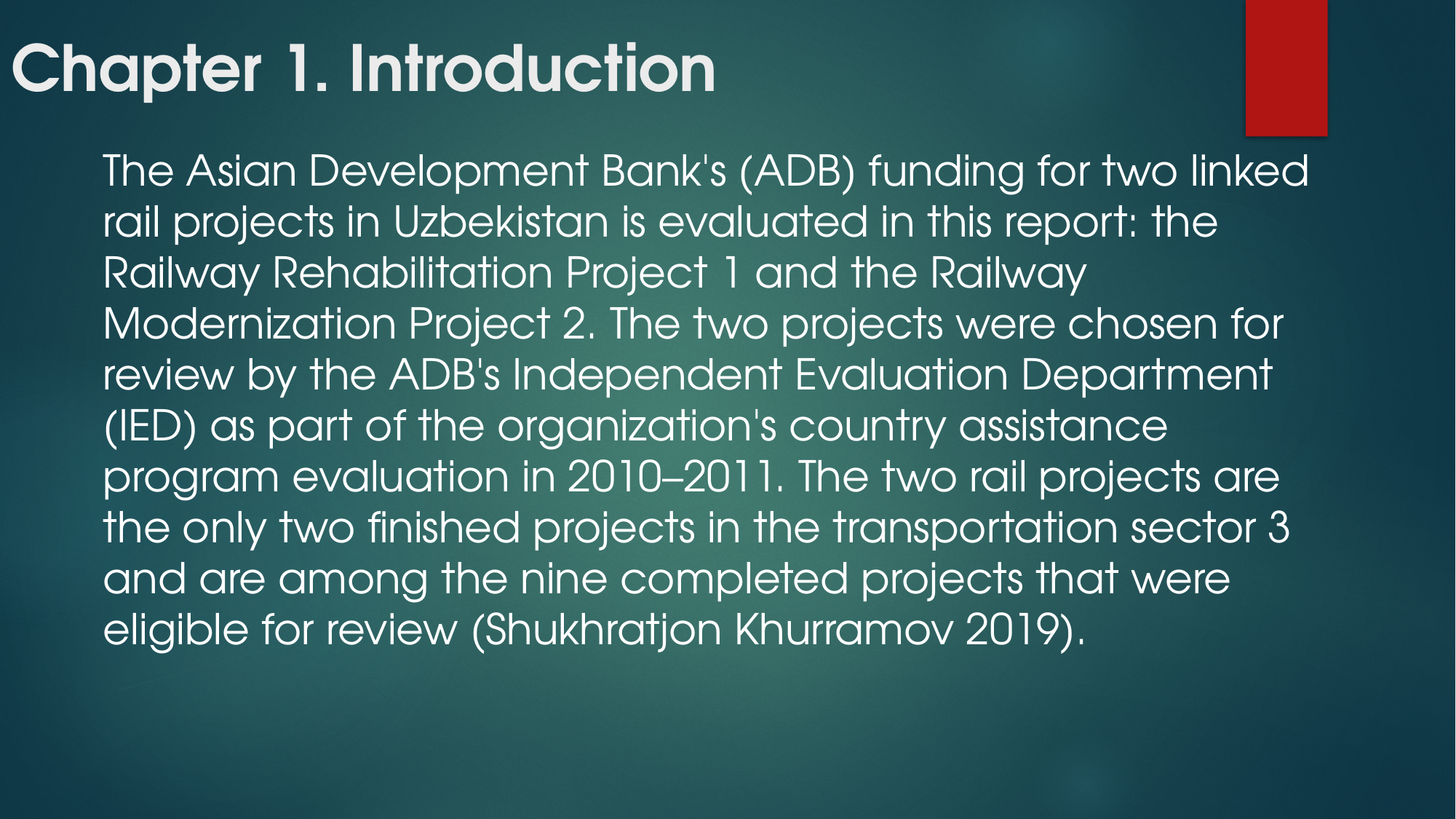

# Chapter 1. Introduction
The Asian Development Bank's (ADB) funding for two linked rail projects in Uzbekistan is evaluated in this report: the Railway Rehabilitation Project 1 and the Railway Modernization Project 2. The two projects were chosen for review by the ADB's Independent Evaluation Department (IED) as part of the organization's country assistance program evaluation in 2010–2011. The two rail projects are the only two finished projects in the transportation sector 3 and are among the nine completed projects that were eligible for review (Shukhratjon Khurramov 2019).